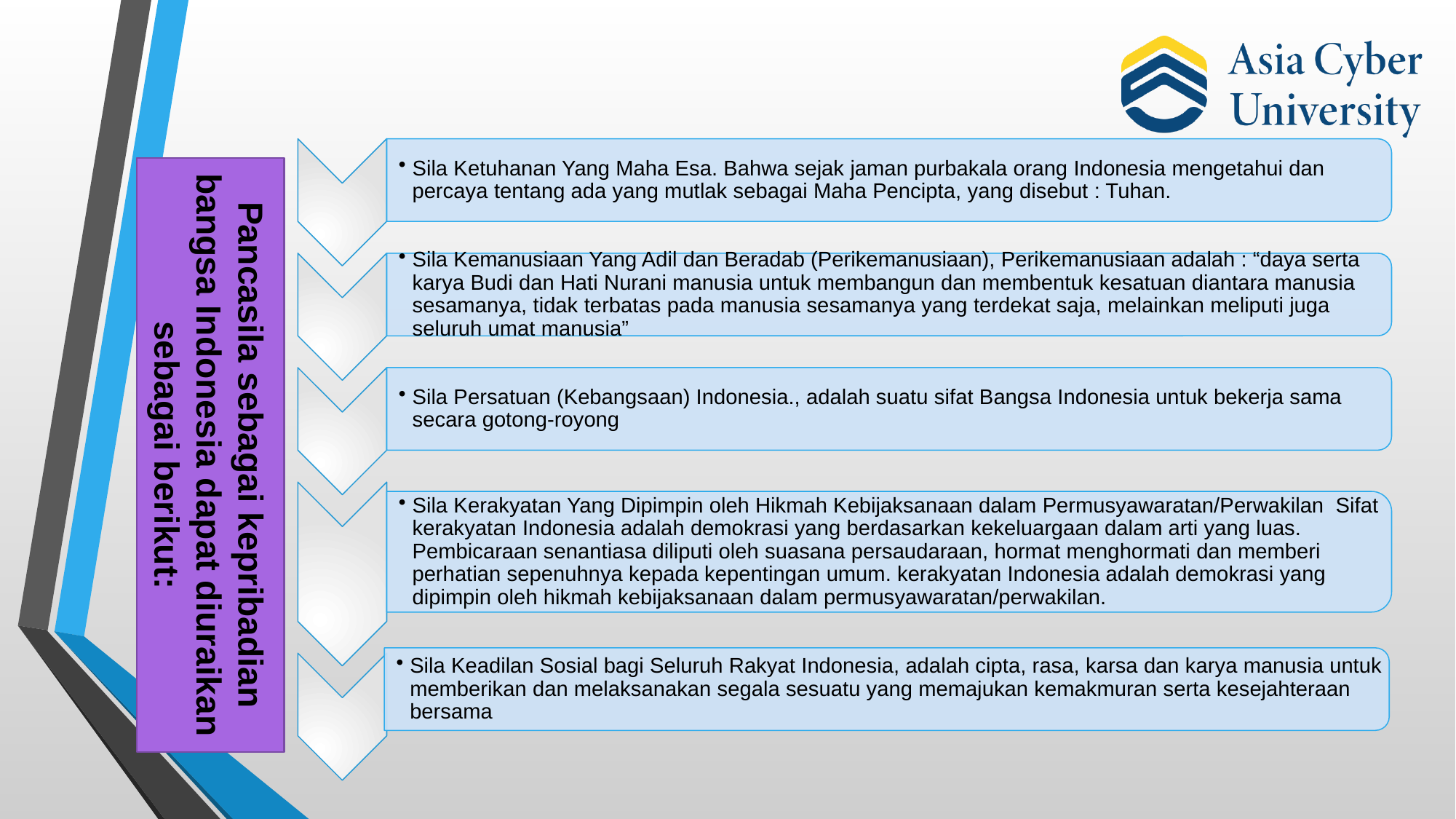

Sila Ketuhanan Yang Maha Esa. Bahwa sejak jaman purbakala orang Indonesia mengetahui dan percaya tentang ada yang mutlak sebagai Maha Pencipta, yang disebut : Tuhan.

Sila Kemanusiaan Yang Adil dan Beradab (Perikemanusiaan), Perikemanusiaan adalah : “daya serta karya Budi dan Hati Nurani manusia untuk membangun dan membentuk kesatuan diantara manusia sesamanya, tidak terbatas pada manusia sesamanya yang terdekat saja, melainkan meliputi juga seluruh umat manusia”

Sila Persatuan (Kebangsaan) Indonesia., adalah suatu sifat Bangsa Indonesia untuk bekerja sama secara gotong-royong

Sila Kerakyatan Yang Dipimpin oleh Hikmah Kebijaksanaan dalam Permusyawaratan/Perwakilan  Sifat kerakyatan Indonesia adalah demokrasi yang berdasarkan kekeluargaan dalam arti yang luas. Pembicaraan senantiasa diliputi oleh suasana persaudaraan, hormat menghormati dan memberi perhatian sepenuhnya kepada kepentingan umum. kerakyatan Indonesia adalah demokrasi yang dipimpin oleh hikmah kebijaksanaan dalam permusyawaratan/perwakilan.

Sila Keadilan Sosial bagi Seluruh Rakyat Indonesia, adalah cipta, rasa, karsa dan karya manusia untuk memberikan dan melaksanakan segala sesuatu yang memajukan kemakmuran serta kesejahteraan bersama
Pancasila sebagai kepribadian bangsa Indonesia dapat diuraikan sebagai berikut: